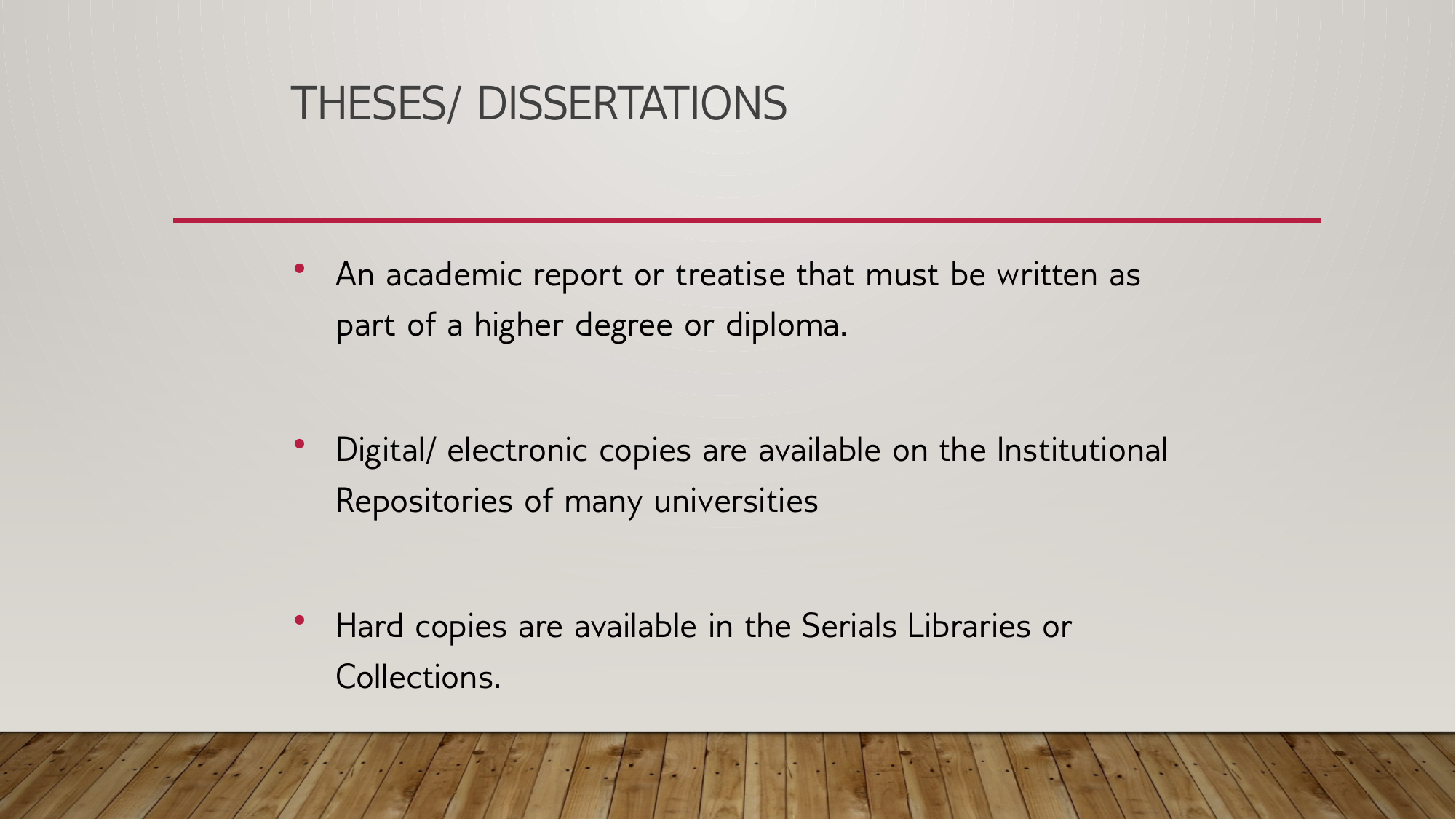

# Theses/ Dissertations
An academic report or treatise that must be written as part of a higher degree or diploma.

Digital/ electronic copies are available on the Institutional Repositories of many universities

Hard copies are available in the Serials Libraries or Collections.